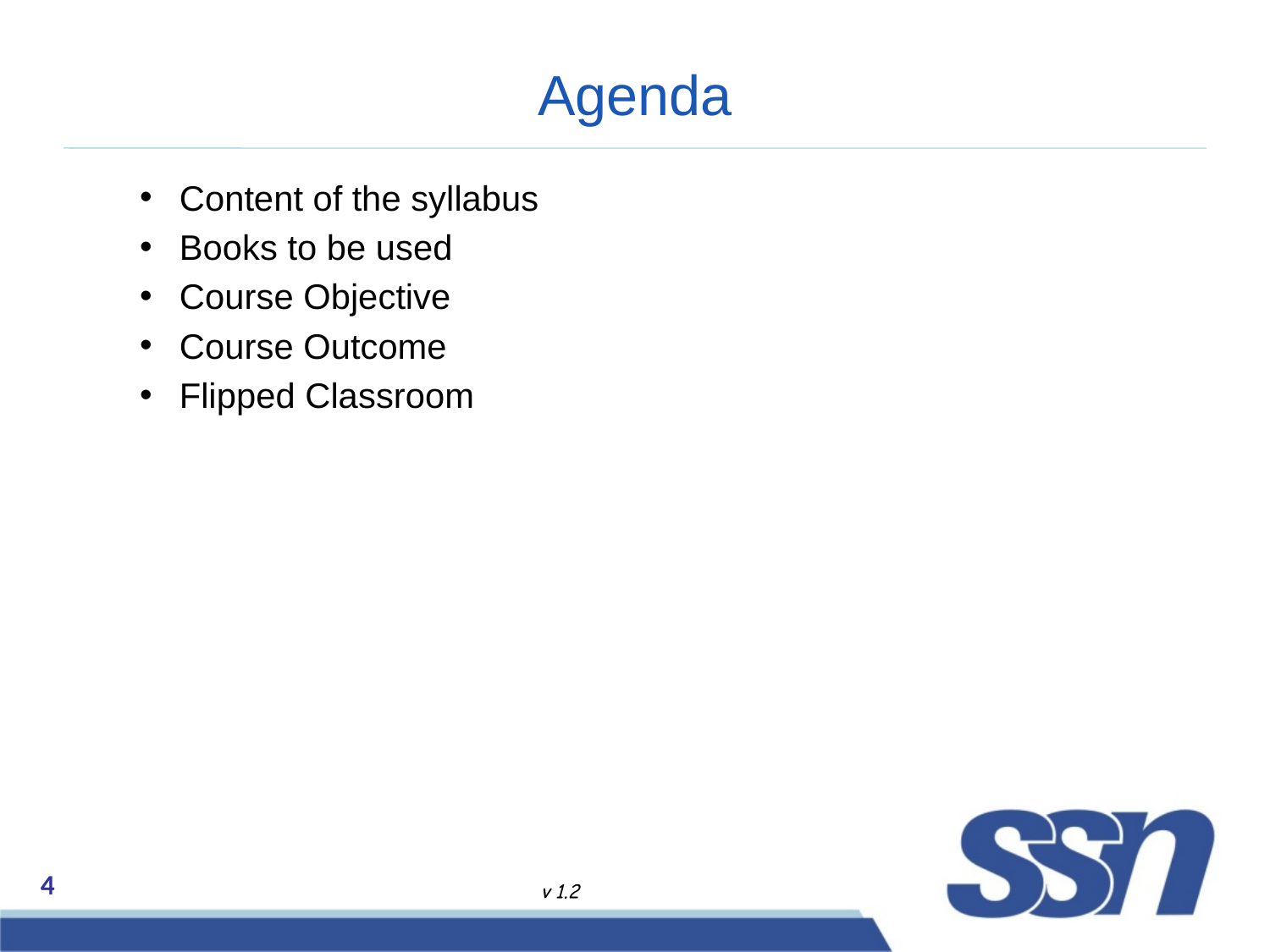

# Agenda
Content of the syllabus
Books to be used
Course Objective
Course Outcome
Flipped Classroom